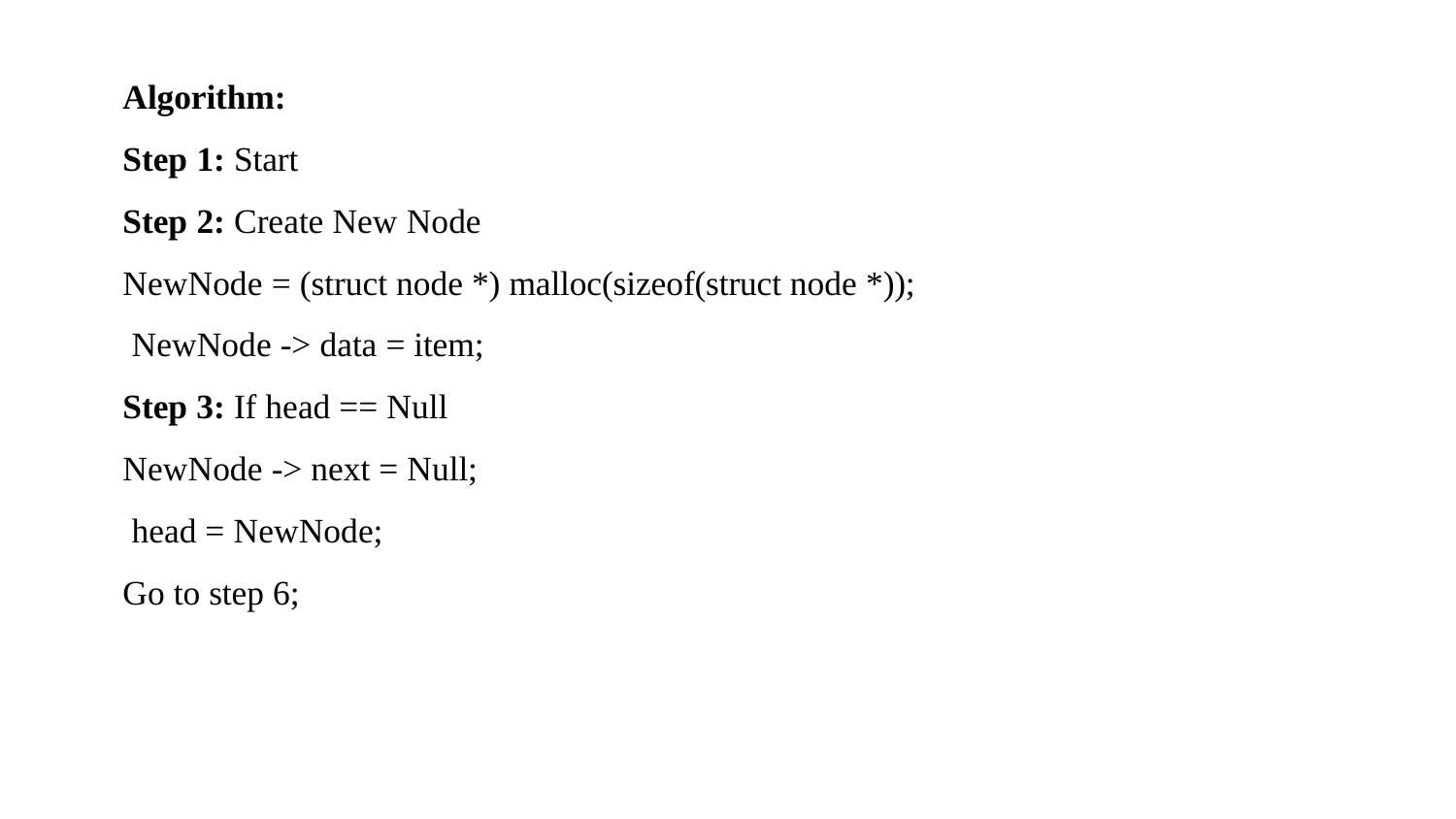

Algorithm:
Step 1: Start
Step 2: Create New Node
NewNode = (struct node *) malloc(sizeof(struct node *));  NewNode -> data = item;
Step 3: If head == Null  NewNode -> next = Null;  head = NewNode;
Go to step 6;